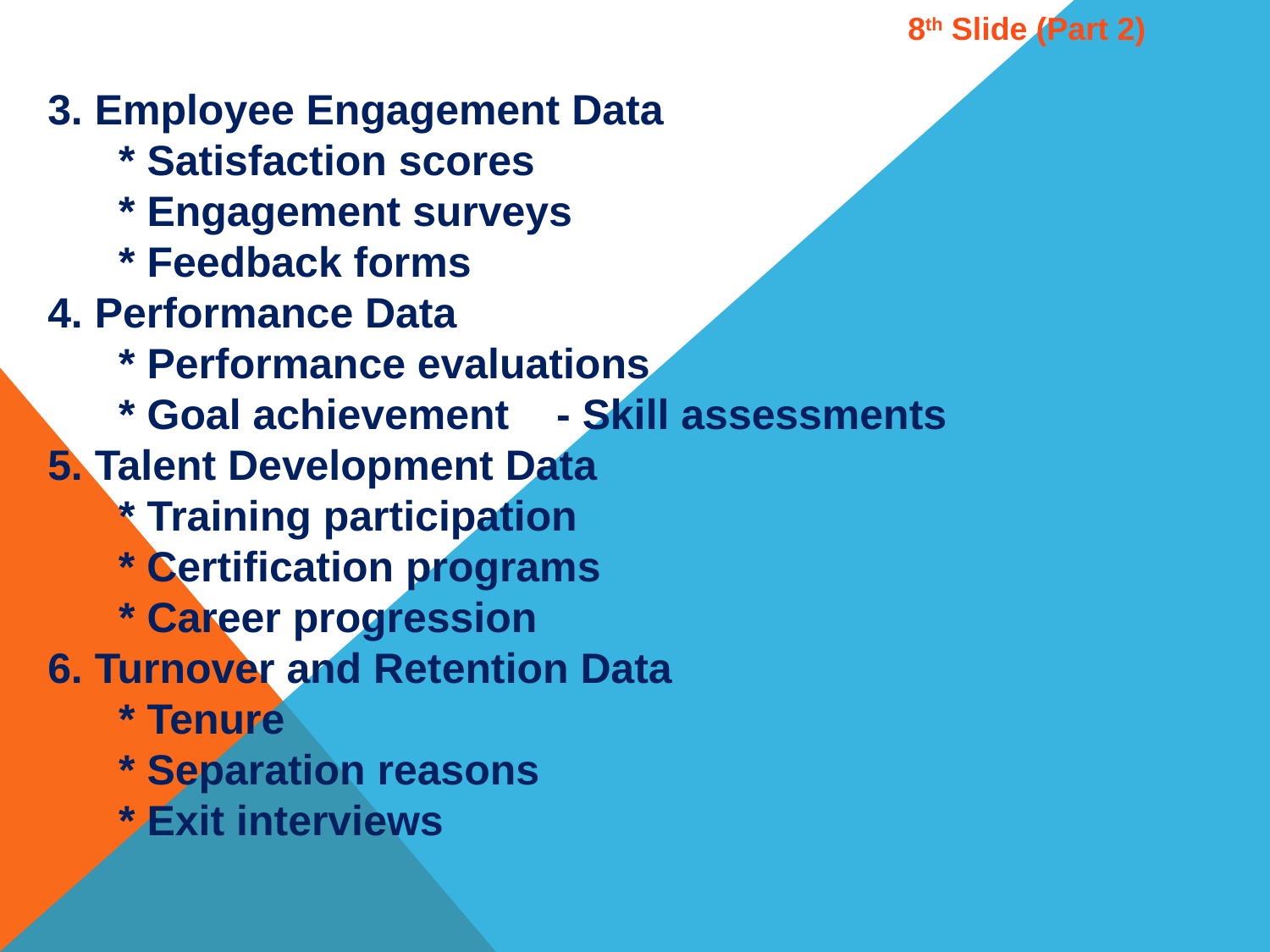

8th Slide (Part 2)

3. Employee Engagement Data
      * Satisfaction scores
      * Engagement surveys
      * Feedback forms
4. Performance Data
      * Performance evaluations
      * Goal achievement    - Skill assessments
5. Talent Development Data
      * Training participation
      * Certification programs
      * Career progression
6. Turnover and Retention Data
      * Tenure
      * Separation reasons
      * Exit interviews